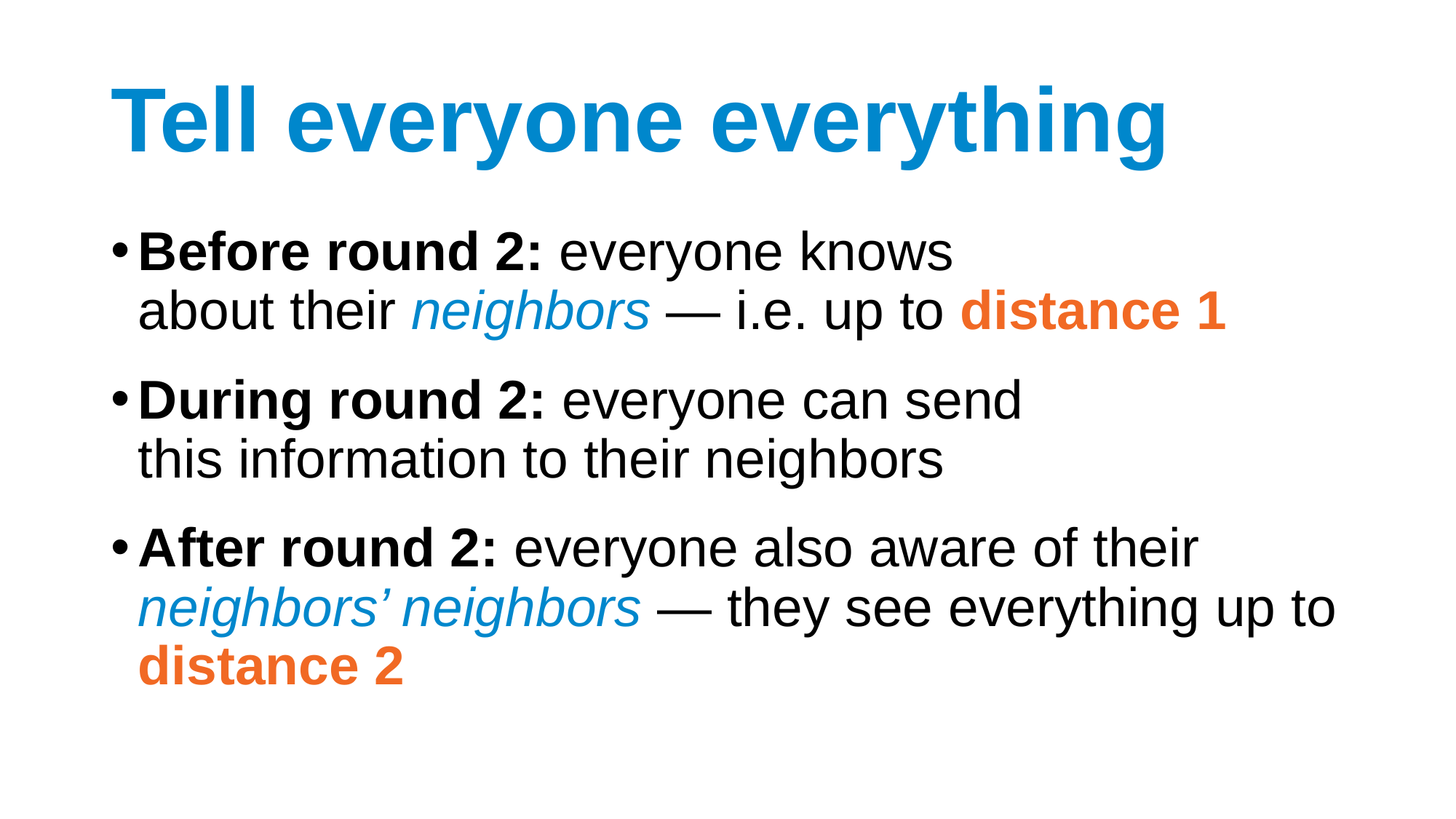

# Tell everyone everything
Before round 2: everyone knows
about their neighbors — i.e. up to distance 1
During round 2: everyone can send
this information to their neighbors
After round 2: everyone also aware of their neighbors’ neighbors — they see everything up to distance 2